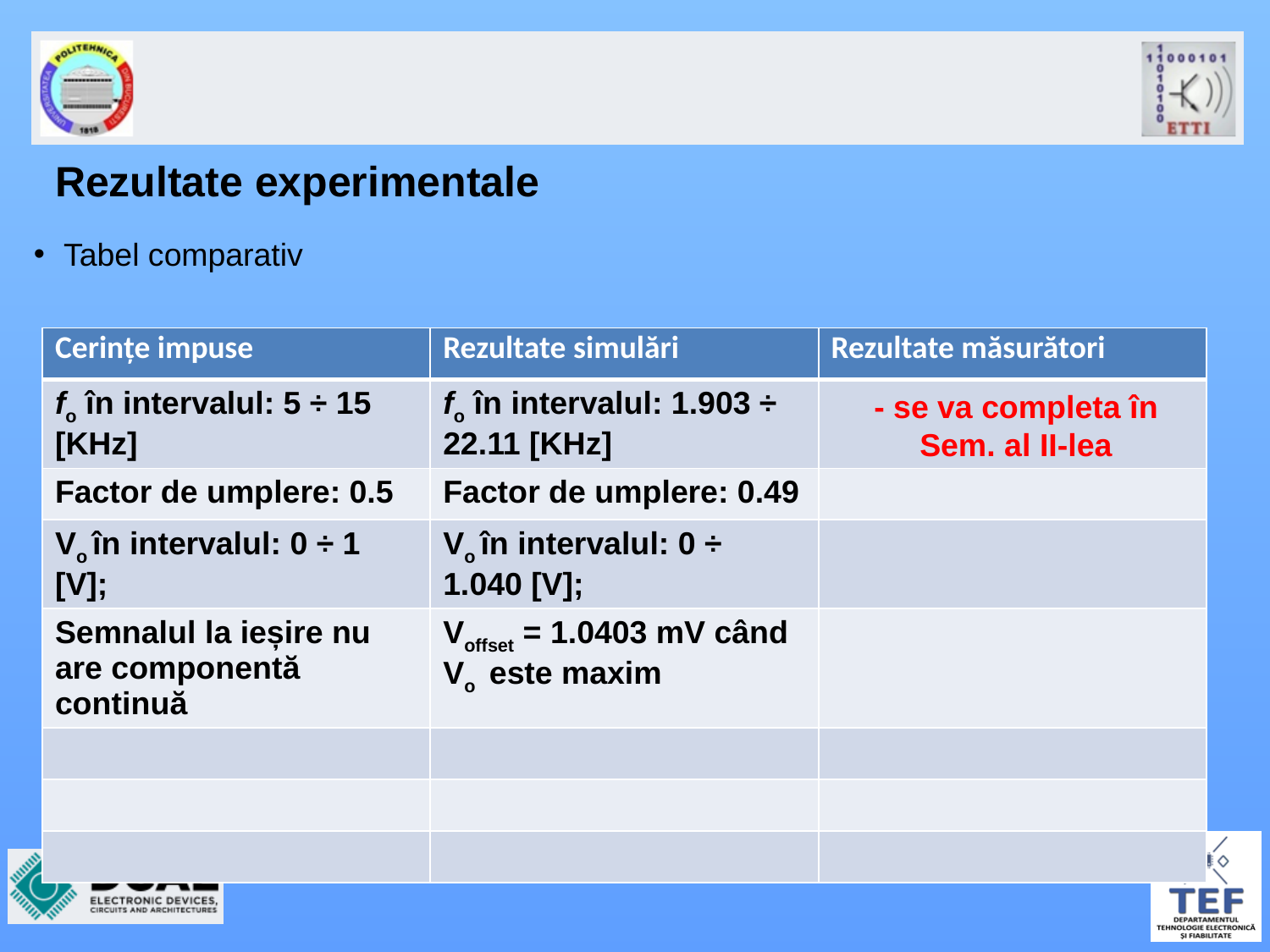

# Rezultate experimentale
Tabel comparativ
| Cerințe impuse | Rezultate simulări | Rezultate măsurători |
| --- | --- | --- |
| fo în intervalul: 5 ÷ 15 [KHz] | fo în intervalul: 1.903 ÷ 22.11 [KHz] |  |
| Factor de umplere: 0.5 | Factor de umplere: 0.49 |  |
| Vo în intervalul: 0 ÷ 1 [V]; | Vo în intervalul: 0 ÷ 1.040 [V]; |  |
| Semnalul la ieșire nu are componentă continuă | Voffset = 1.0403 mV când Vo este maxim |  |
|  |  |  |
|  |  |  |
|  |  |  |
- se va completa în Sem. al II-lea